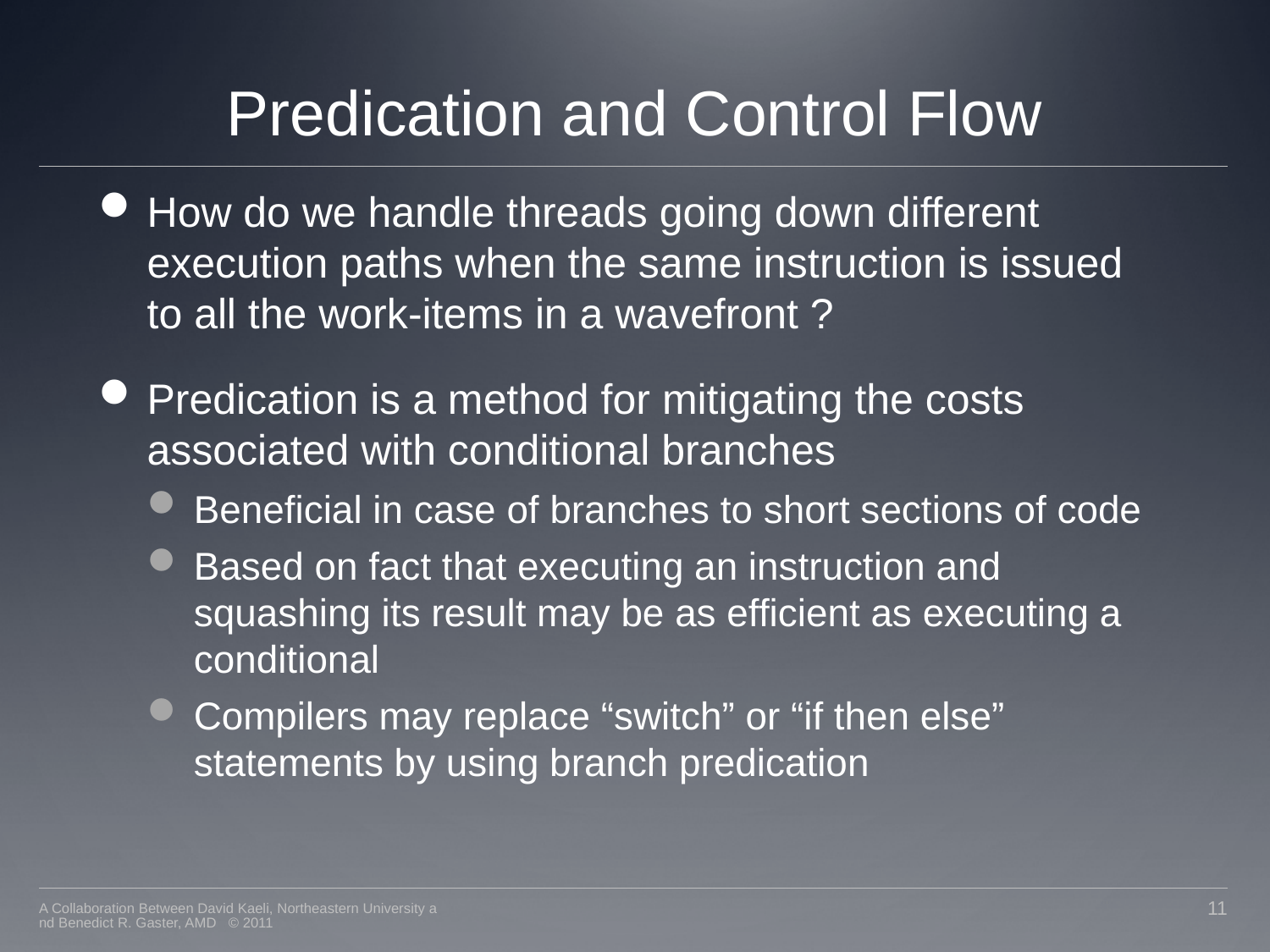

# Predication and Control Flow
How do we handle threads going down different execution paths when the same instruction is issued to all the work-items in a wavefront ?
Predication is a method for mitigating the costs associated with conditional branches
Beneficial in case of branches to short sections of code
Based on fact that executing an instruction and squashing its result may be as efficient as executing a  conditional
Compilers may replace “switch” or “if then else” statements by using branch predication
A Collaboration Between David Kaeli, Northeastern University and Benedict R. Gaster, AMD   © 2011
11